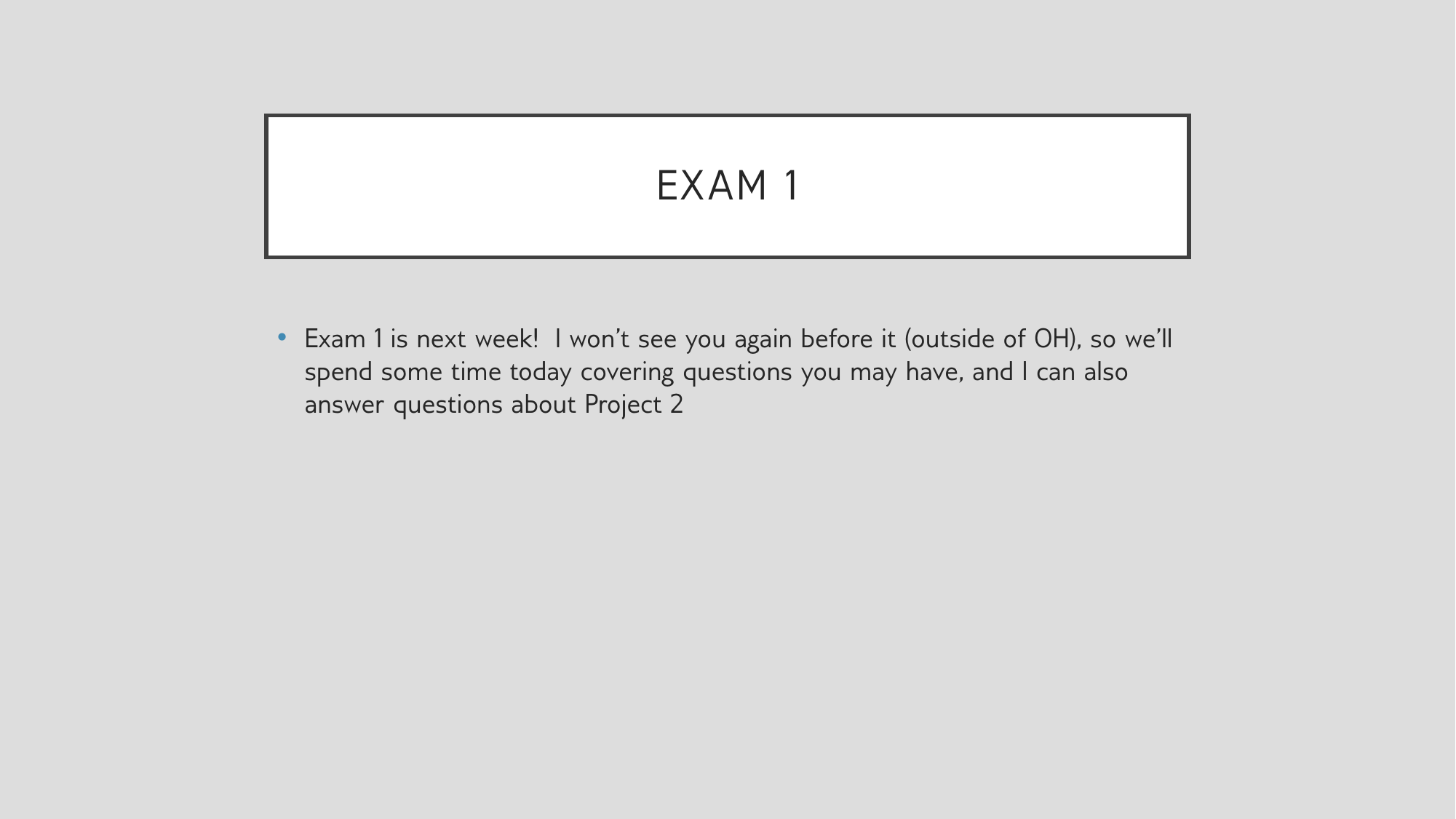

# Exam 1
Exam 1 is next week!  I won’t see you again before it (outside of OH), so we’ll spend some time today covering questions you may have, and I can also answer questions about Project 2